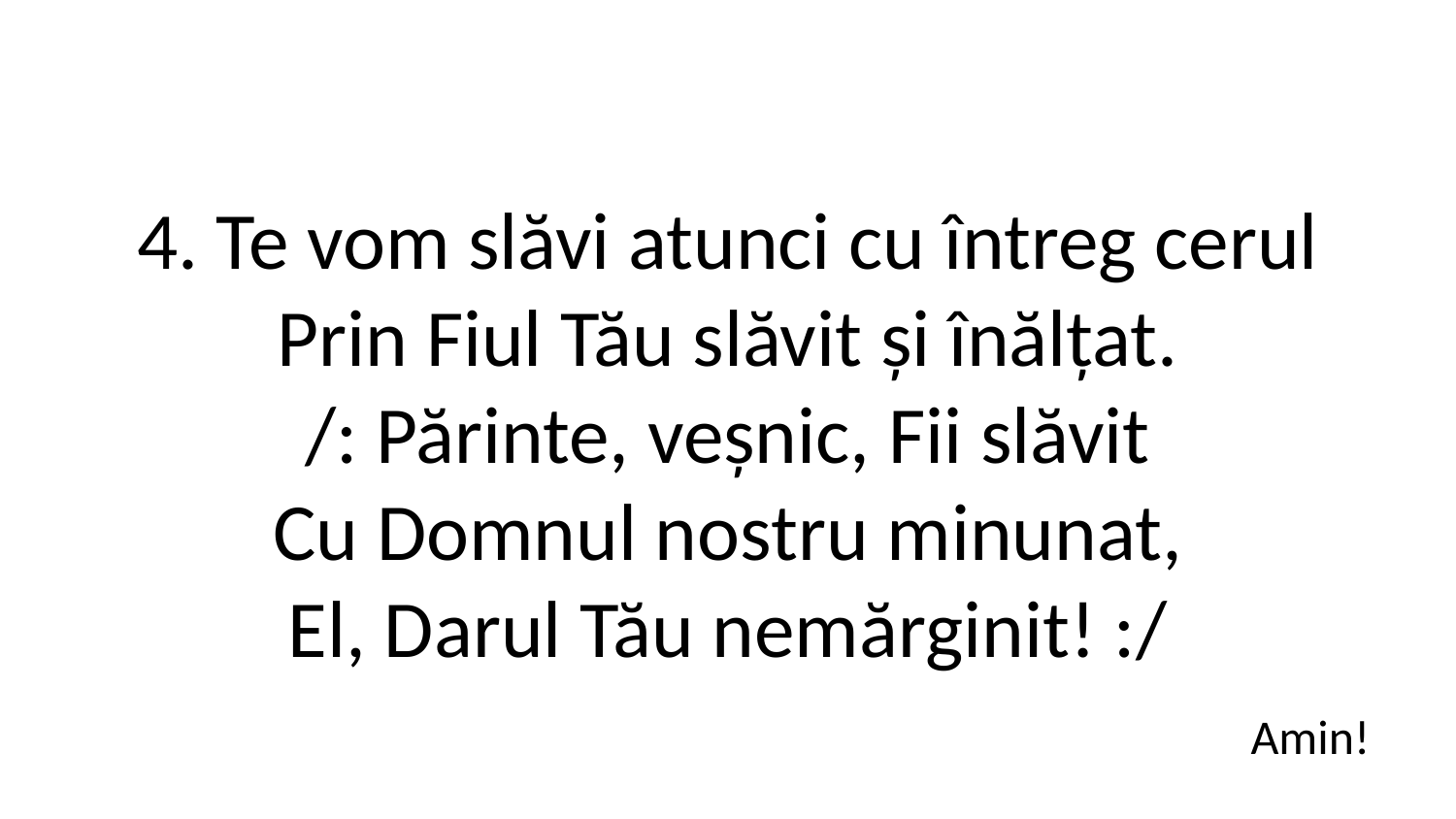

4. Te vom slăvi atunci cu întreg cerul
Prin Fiul Tău slăvit și înălțat.
/: Părinte, veșnic, Fii slăvit
Cu Domnul nostru minunat,
El, Darul Tău nemărginit! :/

Amin!